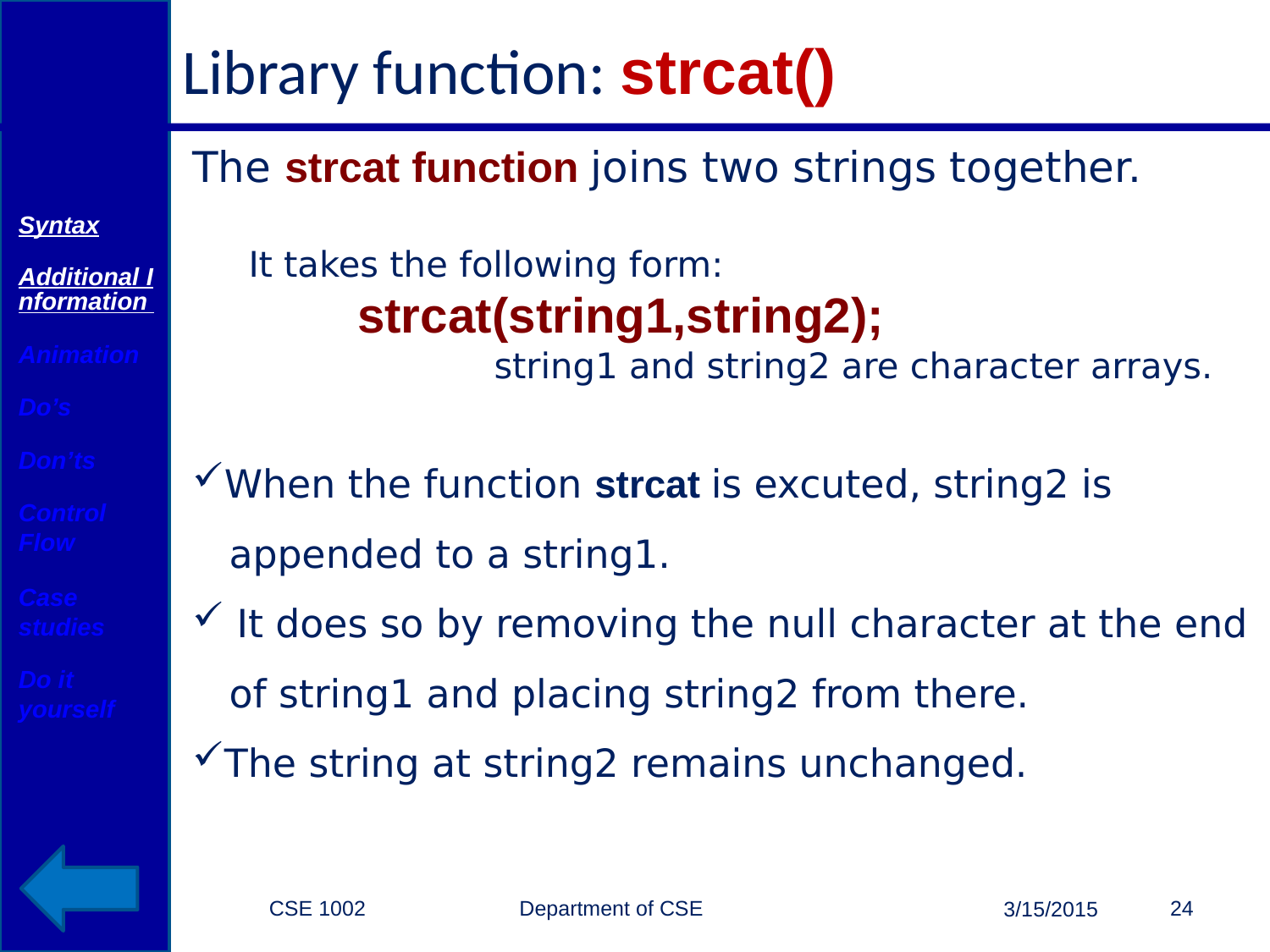

# Library function: strcat()
The strcat function joins two strings together.

     It takes the following form:
            strcat(string1,string2);
	string1 and string2 are character arrays.

When the function strcat is excuted, string2 is
   appended to a string1.
 It does so by removing the null character at the end
   of string1 and placing string2 from there.
The string at string2 remains unchanged.

Syntax

Additional Information

Animation

Do’s

Don’ts

Control Flow

Case studies

Do it yourself

CSE 1002                          Department of CSE
24
3/15/2015